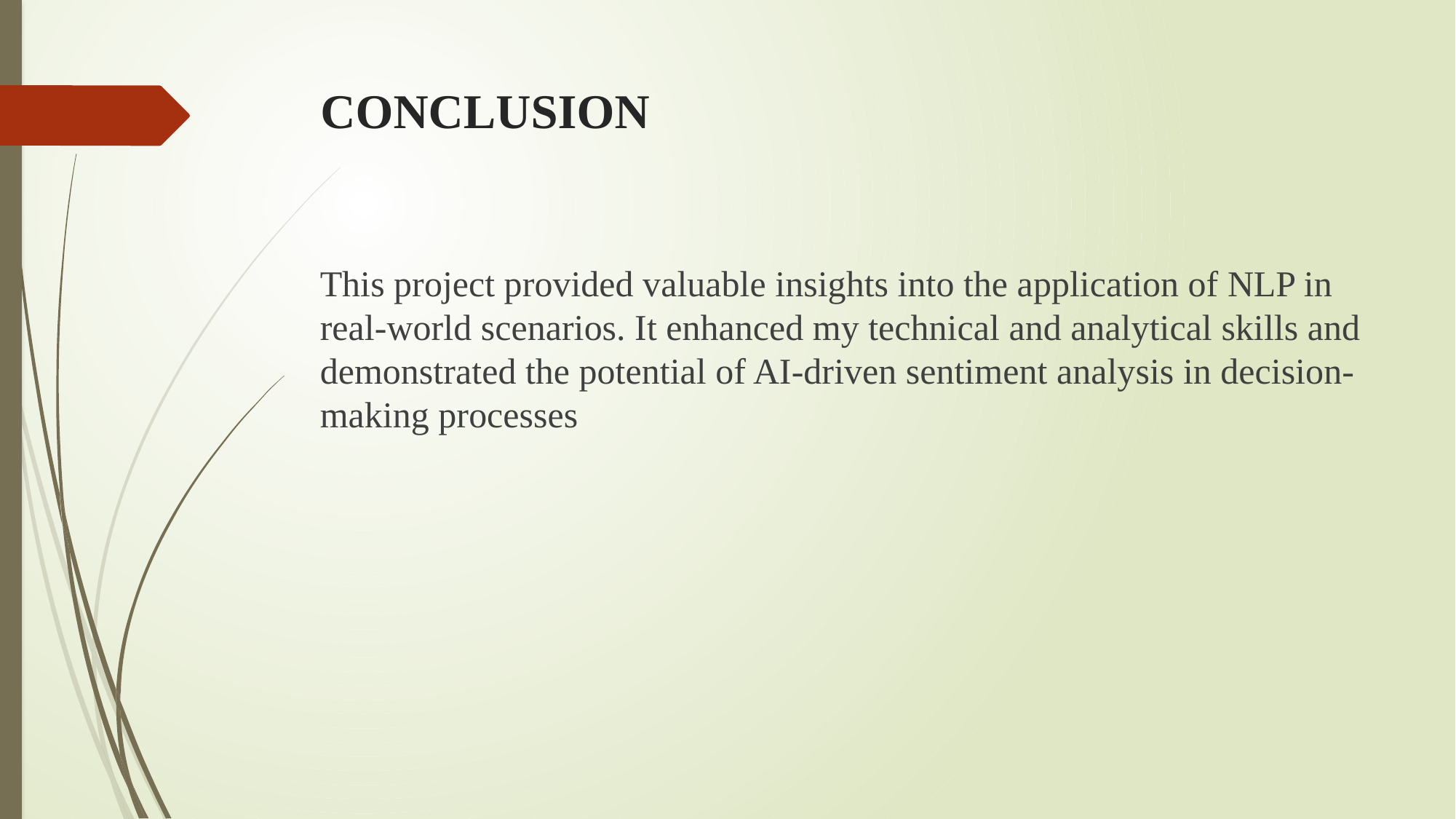

# CONCLUSION
This project provided valuable insights into the application of NLP in real-world scenarios. It enhanced my technical and analytical skills and demonstrated the potential of AI-driven sentiment analysis in decision-making processes